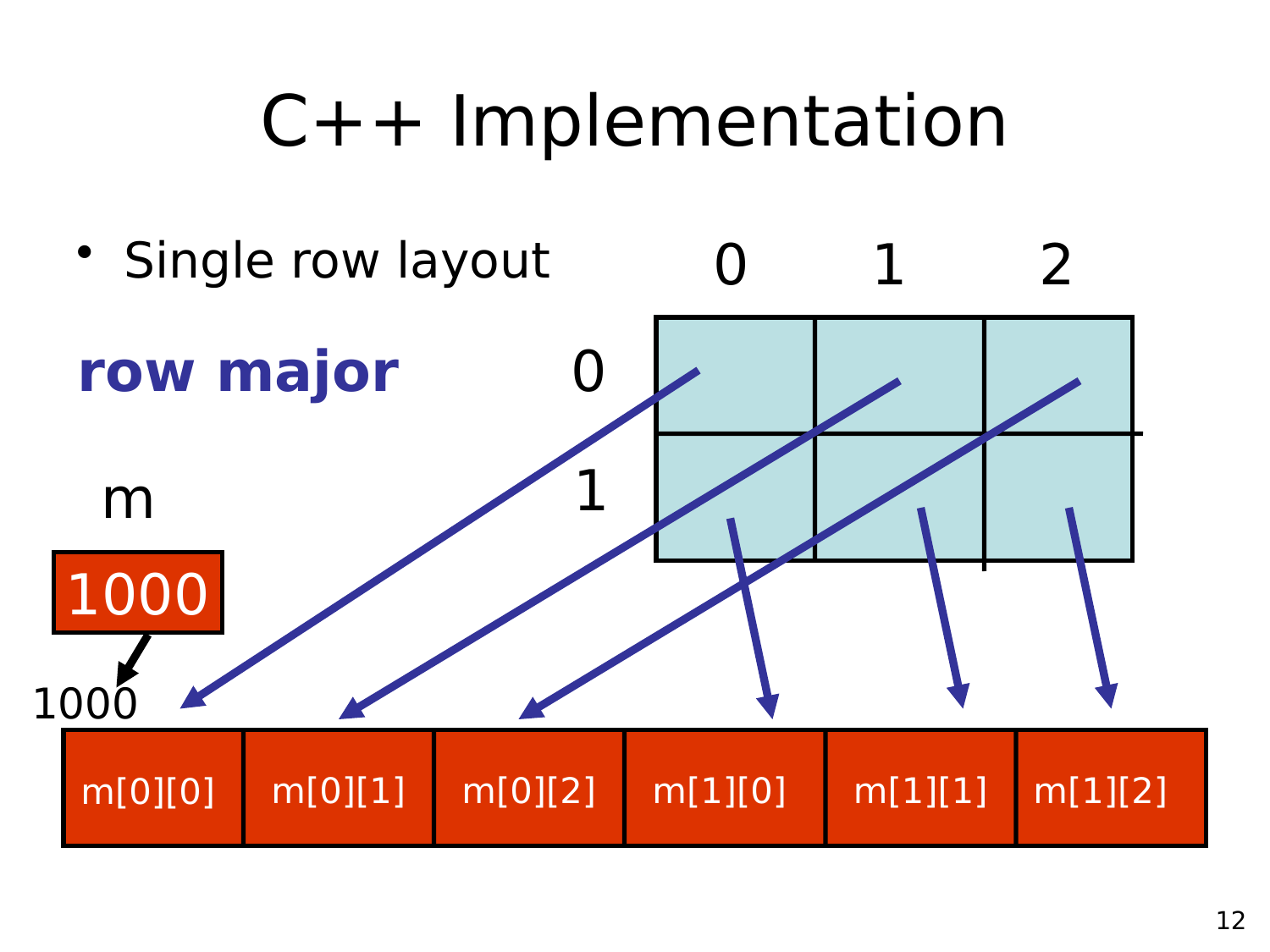

# C++ Implementation
Single row layout
0
1
2

0
1
row major

m

1000

1000

m[0][1]
m[0][2]
m[1][0]
m[1][1]
m[1][2]
m[0][0]